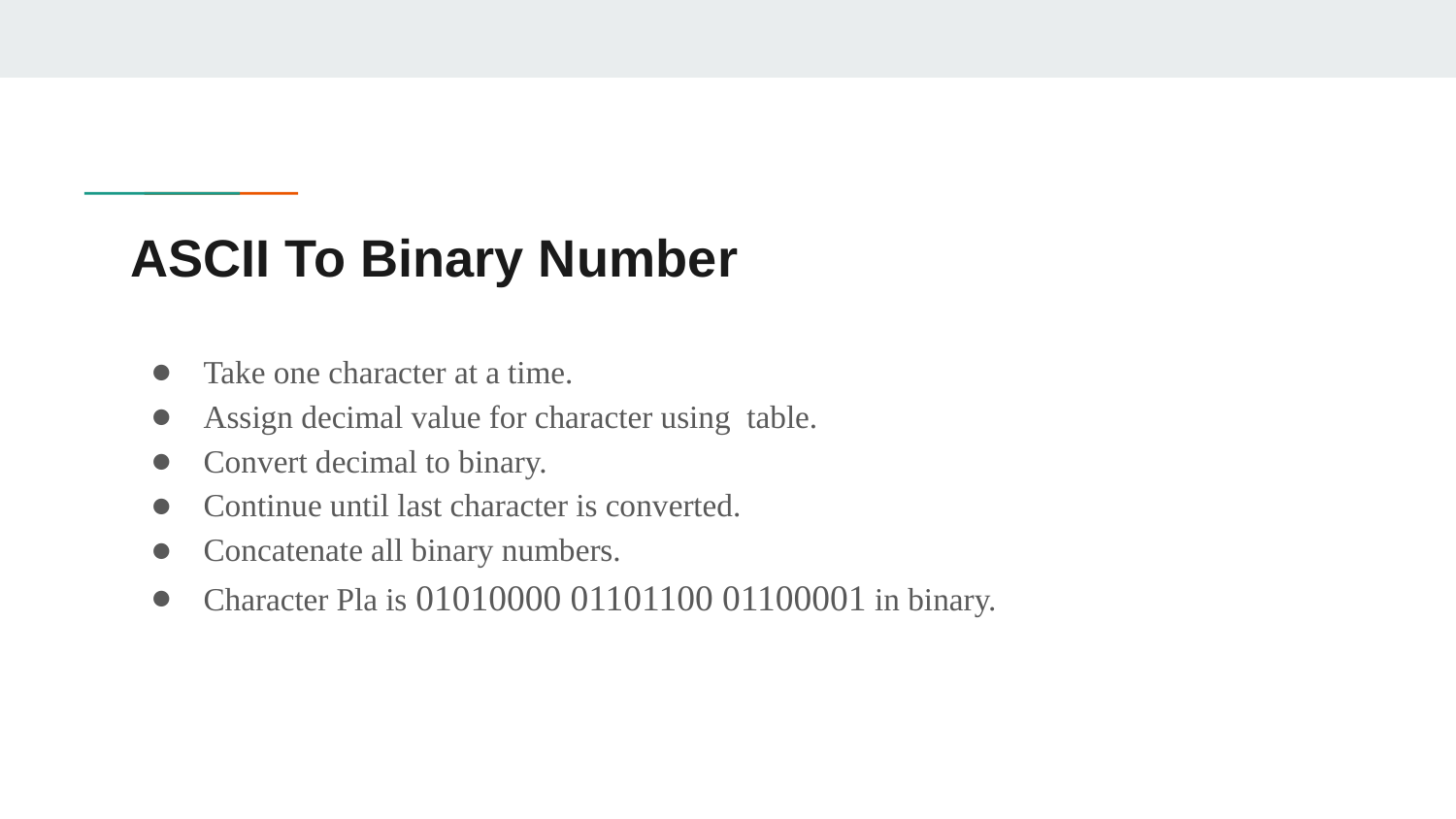

# ASCII To Binary Number
Take one character at a time.
Assign decimal value for character using  table.
Convert decimal to binary.
Continue until last character is converted.
Concatenate all binary numbers.
Character Pla is 01010000 01101100 01100001 in binary.